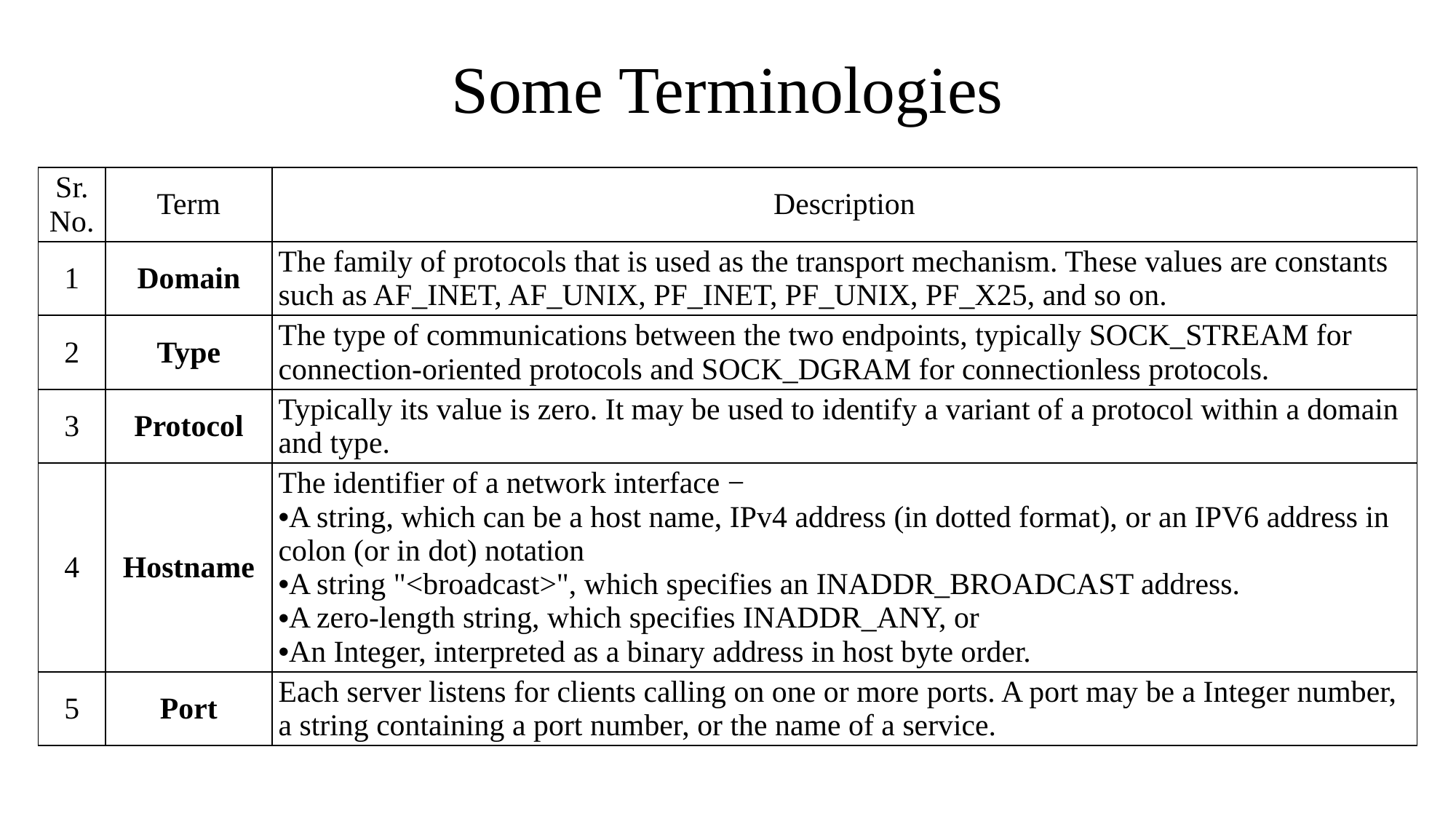

# Some Terminologies
| Sr.No. | Term | Description |
| --- | --- | --- |
| 1 | Domain | The family of protocols that is used as the transport mechanism. These values are constants such as AF\_INET, AF\_UNIX, PF\_INET, PF\_UNIX, PF\_X25, and so on. |
| 2 | Type | The type of communications between the two endpoints, typically SOCK\_STREAM for connection-oriented protocols and SOCK\_DGRAM for connectionless protocols. |
| 3 | Protocol | Typically its value is zero. It may be used to identify a variant of a protocol within a domain and type. |
| 4 | Hostname | The identifier of a network interface − A string, which can be a host name, IPv4 address (in dotted format), or an IPV6 address in colon (or in dot) notation A string "<broadcast>", which specifies an INADDR\_BROADCAST address. A zero-length string, which specifies INADDR\_ANY, or An Integer, interpreted as a binary address in host byte order. |
| 5 | Port | Each server listens for clients calling on one or more ports. A port may be a Integer number, a string containing a port number, or the name of a service. |